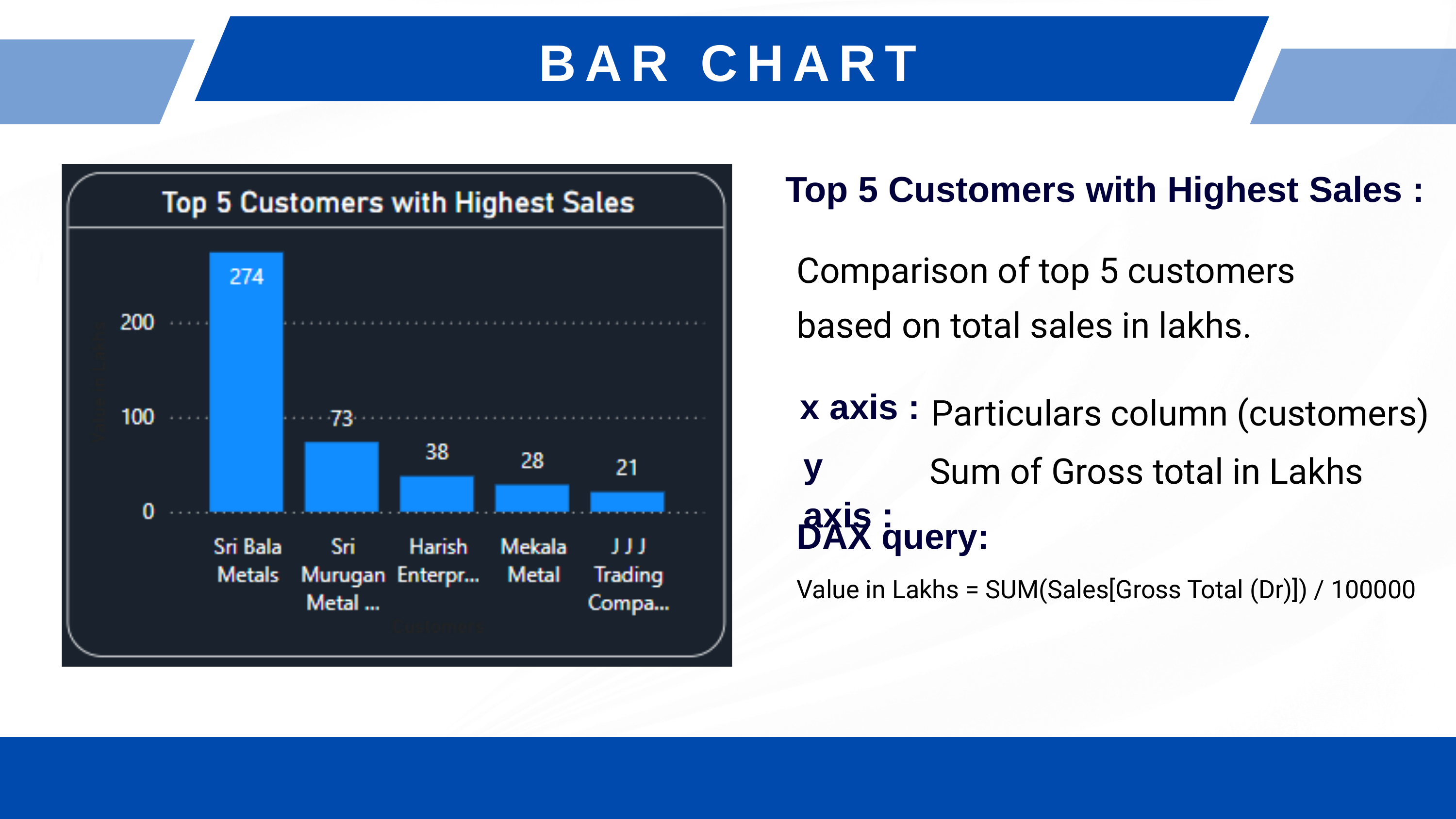

BAR CHART

Top 5 Customers with Highest Sales :

Comparison of top 5 customers based on total sales in lakhs.
x axis :
Particulars column (customers)
y axis :
Sum of Gross total in Lakhs
DAX query:
Value in Lakhs = SUM(Sales[Gross Total (Dr)]) / 100000